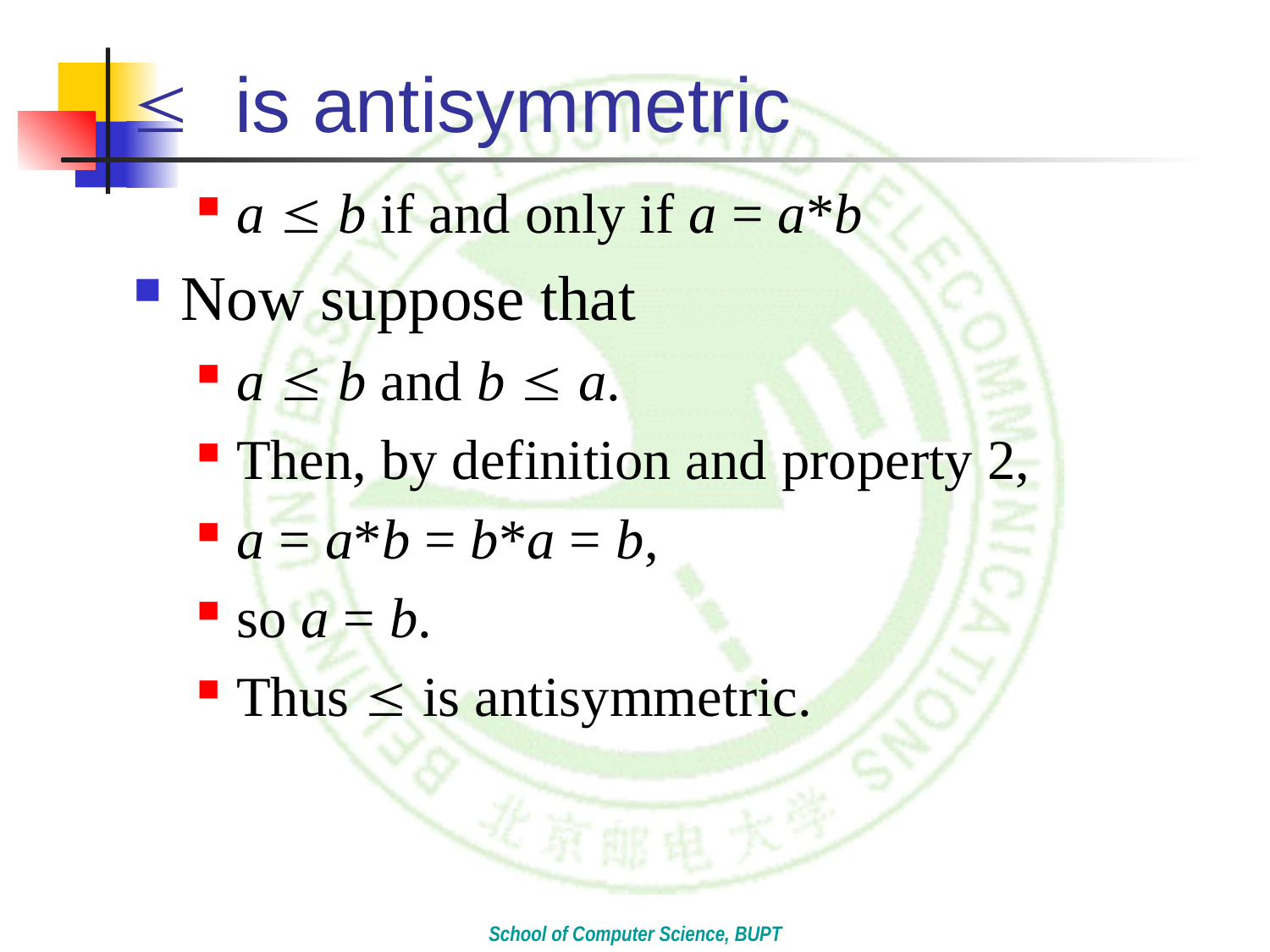

# ≤  is antisymmetric
a ≤ b if and only if a = a*b
Now suppose that
a ≤ b and b ≤ a.
Then, by definition and property 2,
a = a*b = b*a = b,
so a = b.
Thus ≤ is antisymmetric.

School of Computer Science, BUPT
41